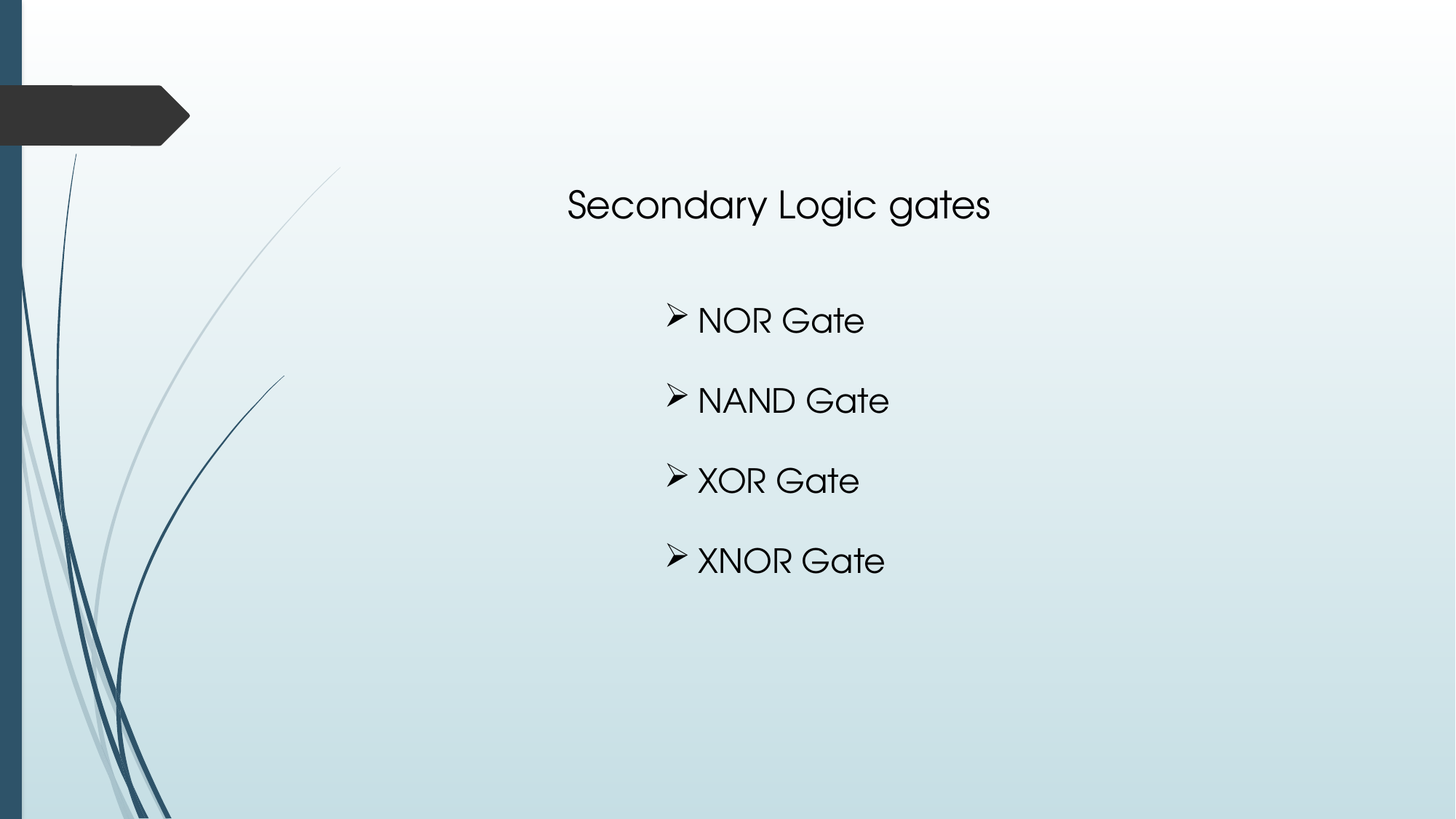

Secondary Logic gates
NOR Gate

NAND Gate

XOR Gate

XNOR Gate